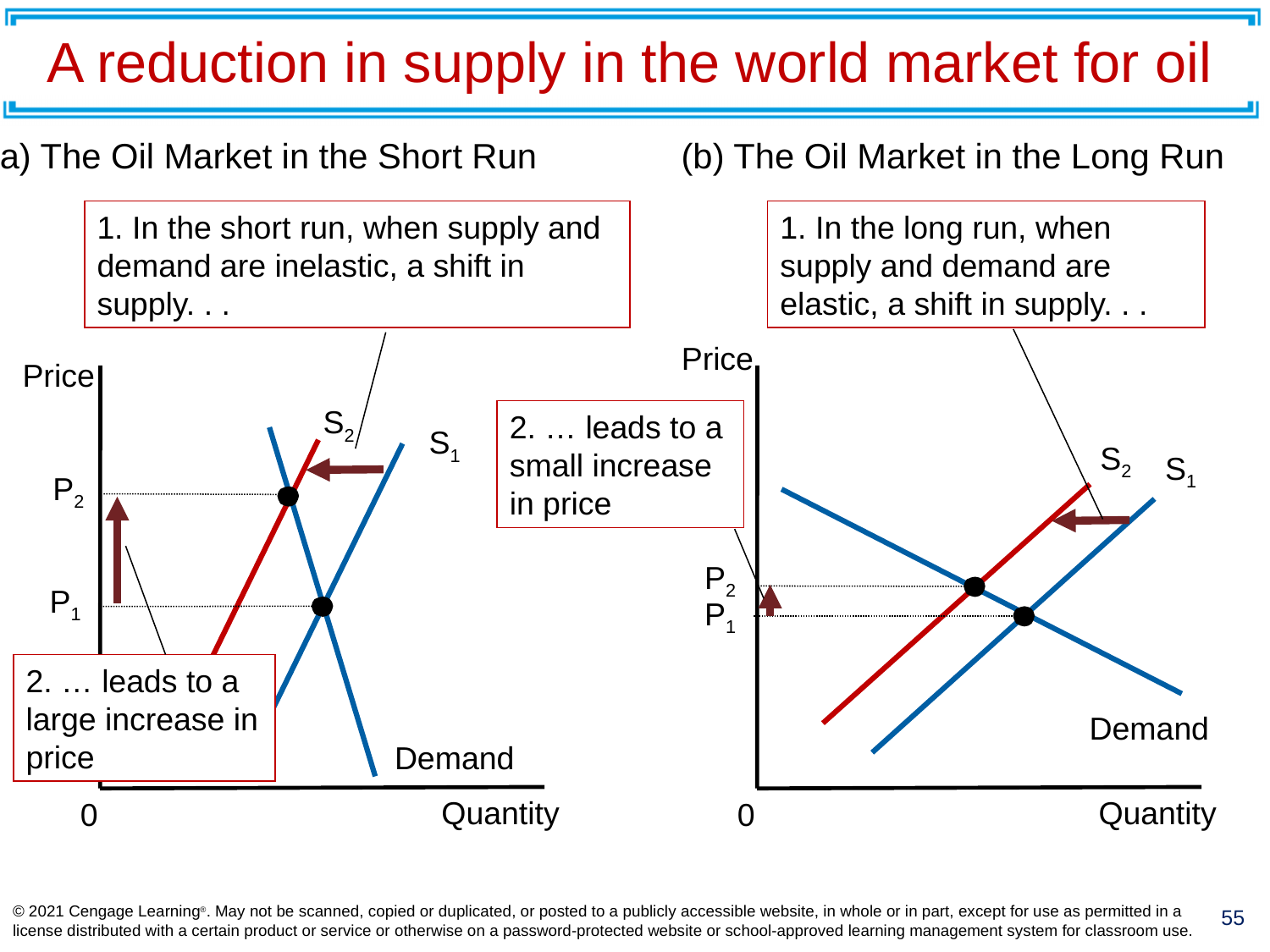

# A reduction in supply in the world market for oil
(a) The Oil Market in the Short Run
(b) The Oil Market in the Long Run
1. In the short run, when supply and demand are inelastic, a shift in supply. . .
1. In the long run, when supply and demand are elastic, a shift in supply. . .
Price

Price

S2
2. … leads to a small increase in price
S1
Demand
S2
S1
P2

Demand
2. … leads to a large increase in price
P2
P1

P1

Quantity
0
Quantity
0
© 2021 Cengage Learning®. May not be scanned, copied or duplicated, or posted to a publicly accessible website, in whole or in part, except for use as permitted in a license distributed with a certain product or service or otherwise on a password-protected website or school-approved learning management system for classroom use.
55